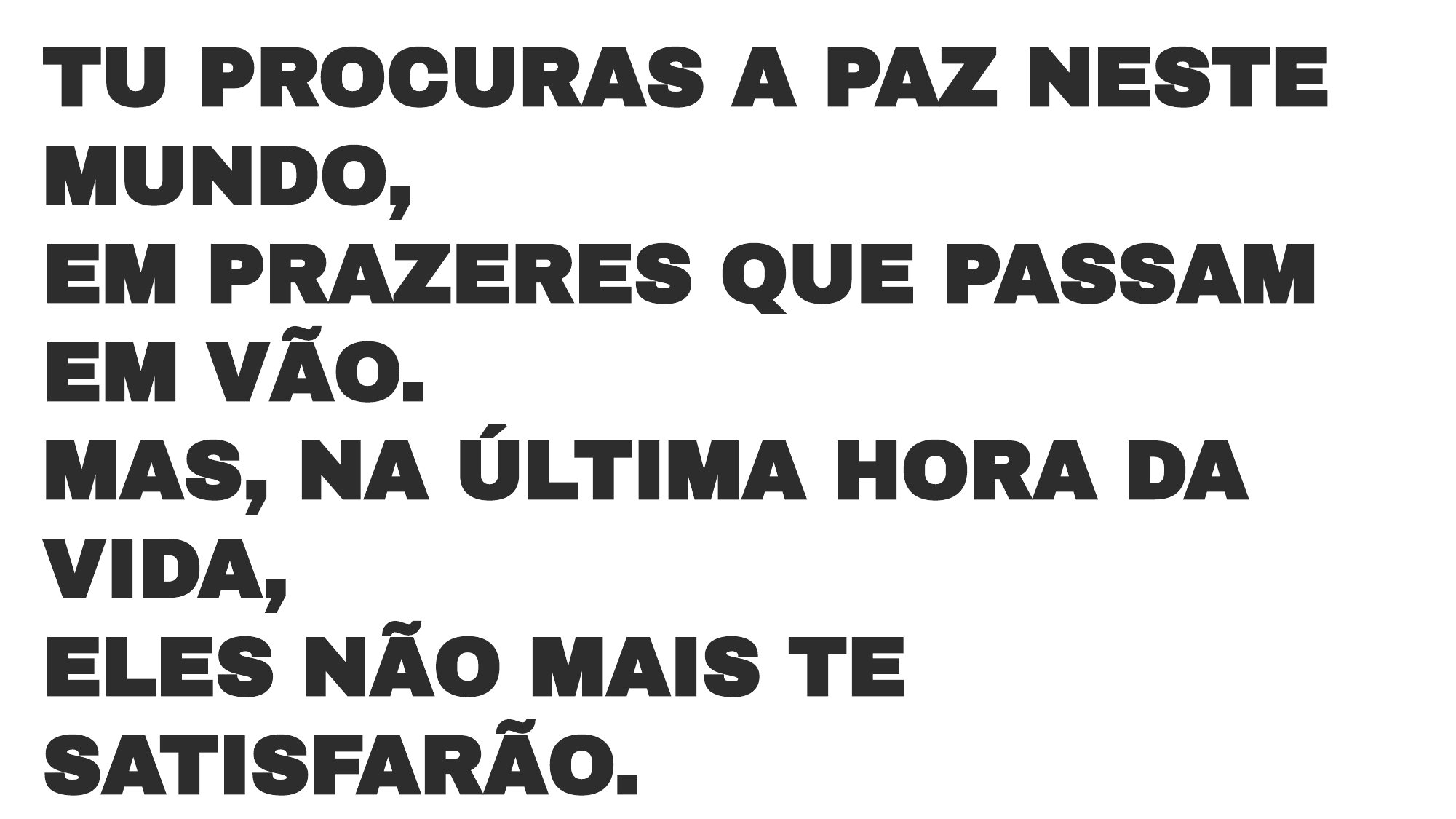

TU PROCURAS A PAZ NESTE MUNDO,
EM PRAZERES QUE PASSAM EM VÃO.
MAS, NA ÚLTIMA HORA DA VIDA,
ELES NÃO MAIS TE SATISFARÃO.